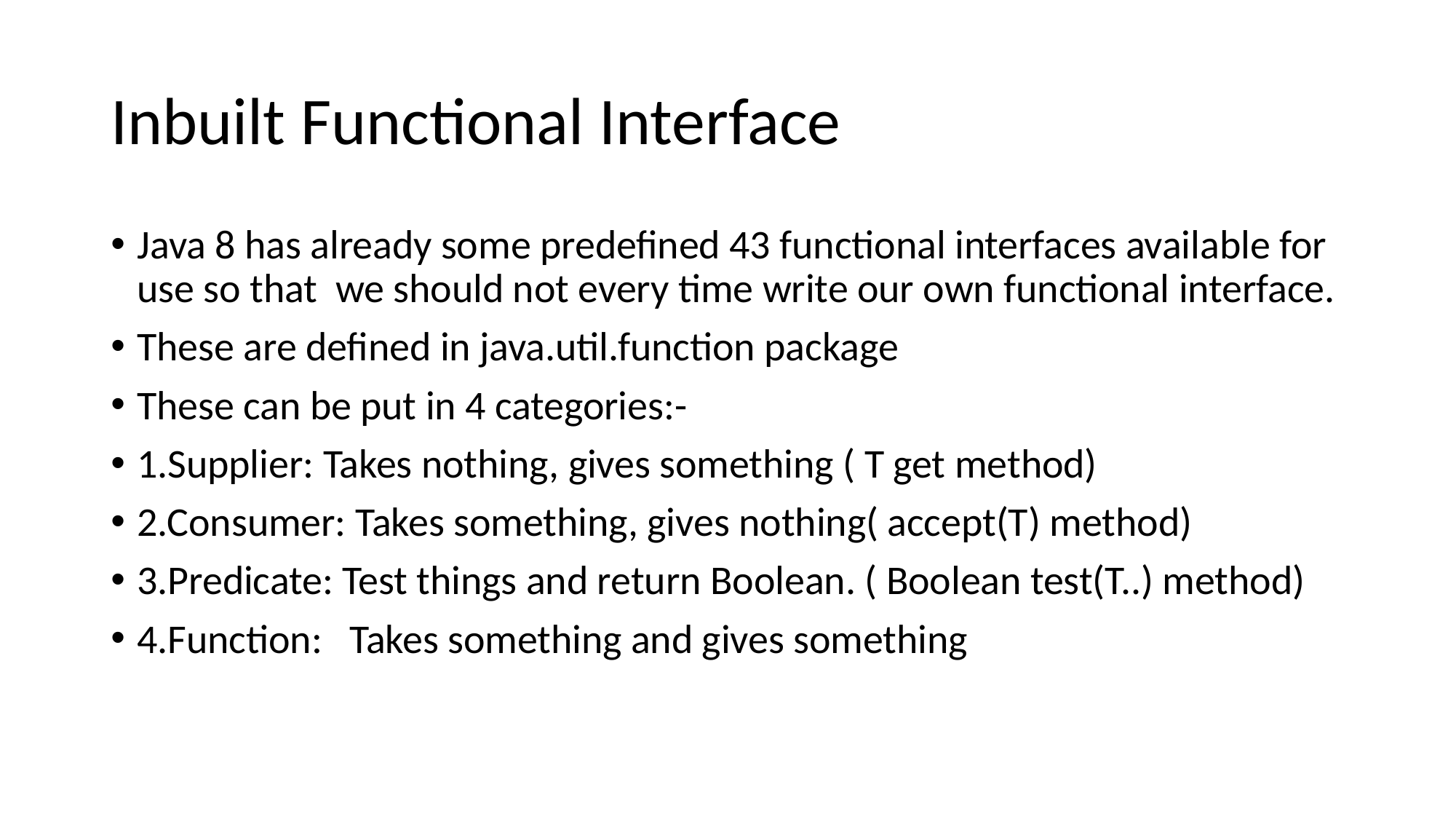

# Inbuilt Functional Interface
Java 8 has already some predefined 43 functional interfaces available for use so that  we should not every time write our own functional interface.
These are defined in java.util.function package
These can be put in 4 categories:-
1.Supplier: Takes nothing, gives something ( T get method)
2.Consumer: Takes something, gives nothing( accept(T) method)
3.Predicate: Test things and return Boolean. ( Boolean test(T..) method)
4.Function:   Takes something and gives something